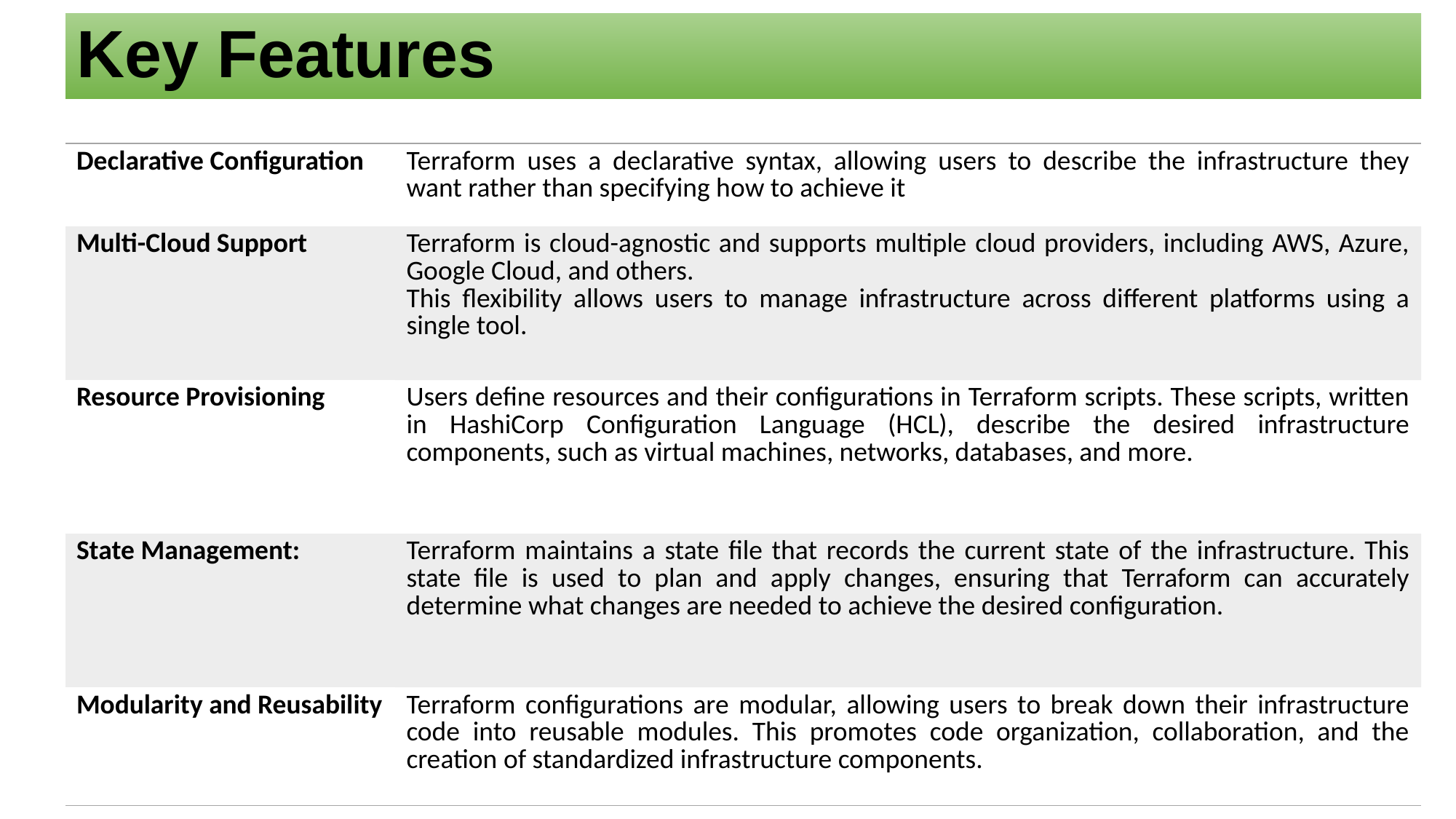

# Key Features
| Declarative Configuration | Terraform uses a declarative syntax, allowing users to describe the infrastructure they want rather than specifying how to achieve it |
| --- | --- |
| Multi-Cloud Support | Terraform is cloud-agnostic and supports multiple cloud providers, including AWS, Azure, Google Cloud, and others. This flexibility allows users to manage infrastructure across different platforms using a single tool. |
| Resource Provisioning | Users define resources and their configurations in Terraform scripts. These scripts, written in HashiCorp Configuration Language (HCL), describe the desired infrastructure components, such as virtual machines, networks, databases, and more. |
| State Management: | Terraform maintains a state file that records the current state of the infrastructure. This state file is used to plan and apply changes, ensuring that Terraform can accurately determine what changes are needed to achieve the desired configuration. |
| Modularity and Reusability | Terraform configurations are modular, allowing users to break down their infrastructure code into reusable modules. This promotes code organization, collaboration, and the creation of standardized infrastructure components. |